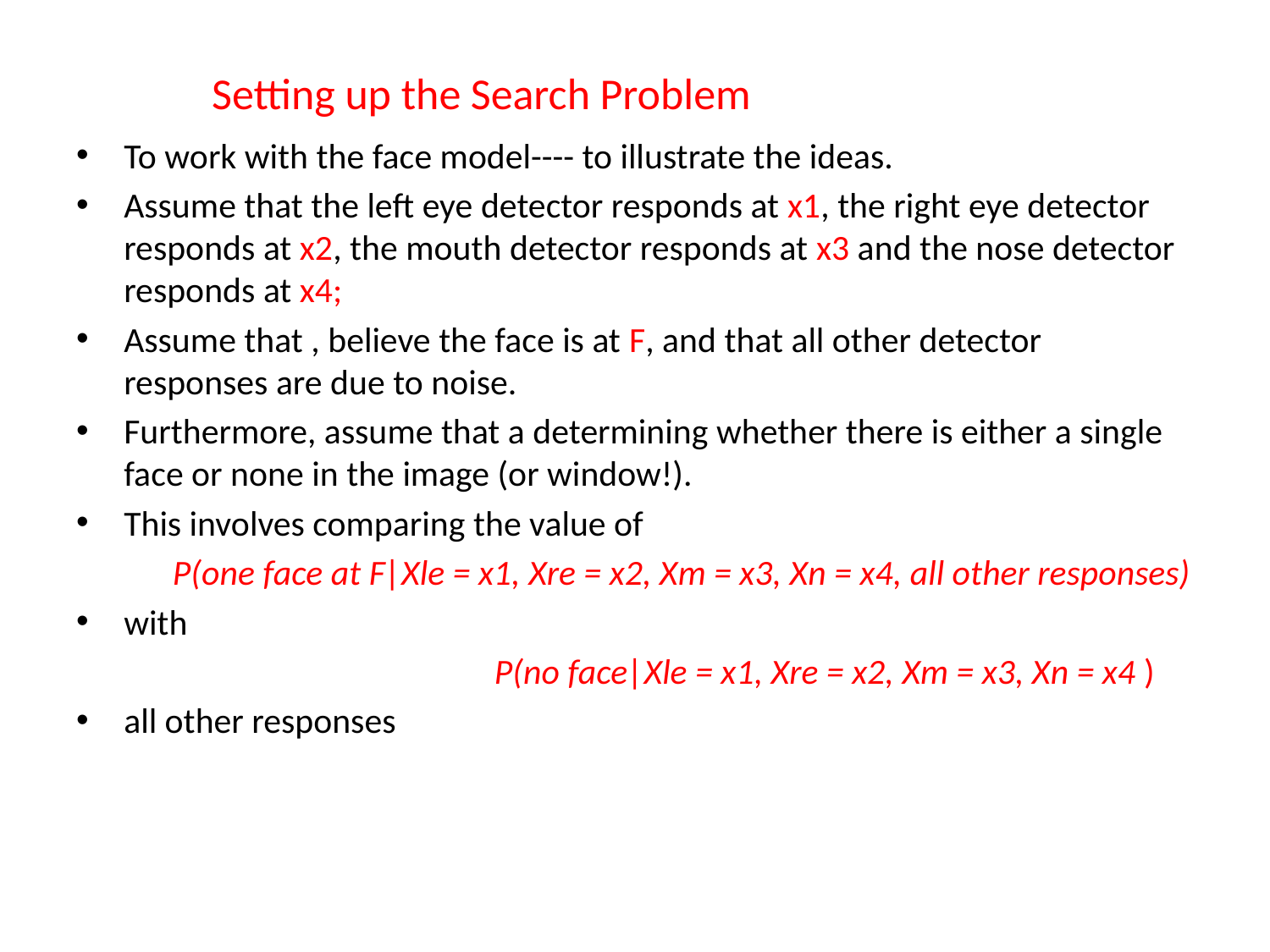

# Setting up the Search Problem
To work with the face model---- to illustrate the ideas.
Assume that the left eye detector responds at x1, the right eye detector responds at x2, the mouth detector responds at x3 and the nose detector responds at x4;
Assume that , believe the face is at F, and that all other detector responses are due to noise.
Furthermore, assume that a determining whether there is either a single face or none in the image (or window!).
This involves comparing the value of
            P(one face at F|Xle = x1, Xre = x2, Xm = x3, Xn = x4, all other responses)
with
                                                    P(no face|Xle = x1, Xre = x2, Xm = x3, Xn = x4 )
all other responses